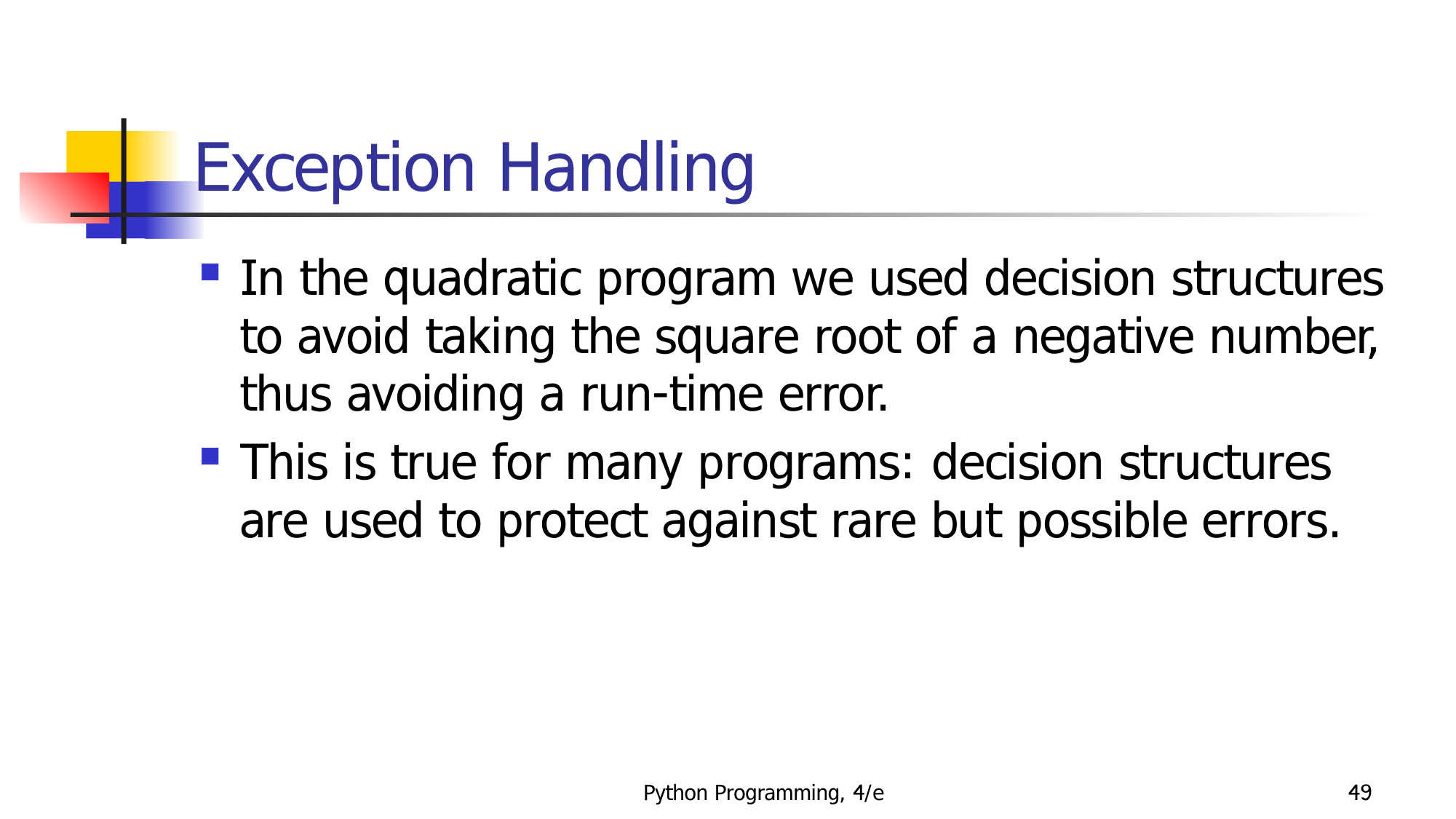

# Exception Handling
In the quadratic program we used decision structures to avoid taking the square root of a negative number, thus avoiding a run-time error.
This is true for many programs: decision structures are used to protect against rare but possible errors.
Python Programming, 4/e
49